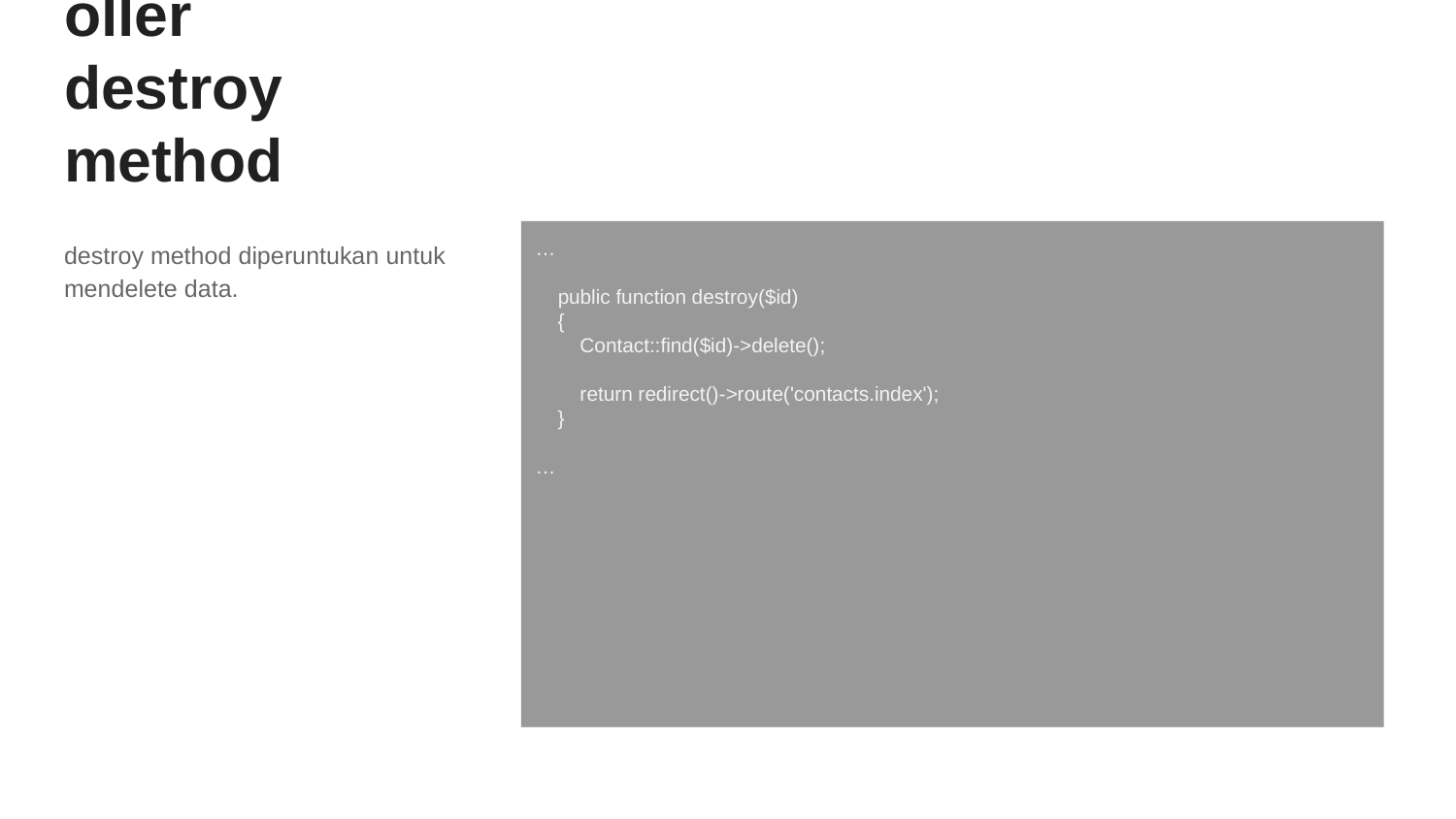

# Edit ContactController
destroy method
destroy method diperuntukan untuk mendelete data.
…
    public function destroy($id)
    {
        Contact::find($id)->delete();
        return redirect()->route('contacts.index');
    }
…